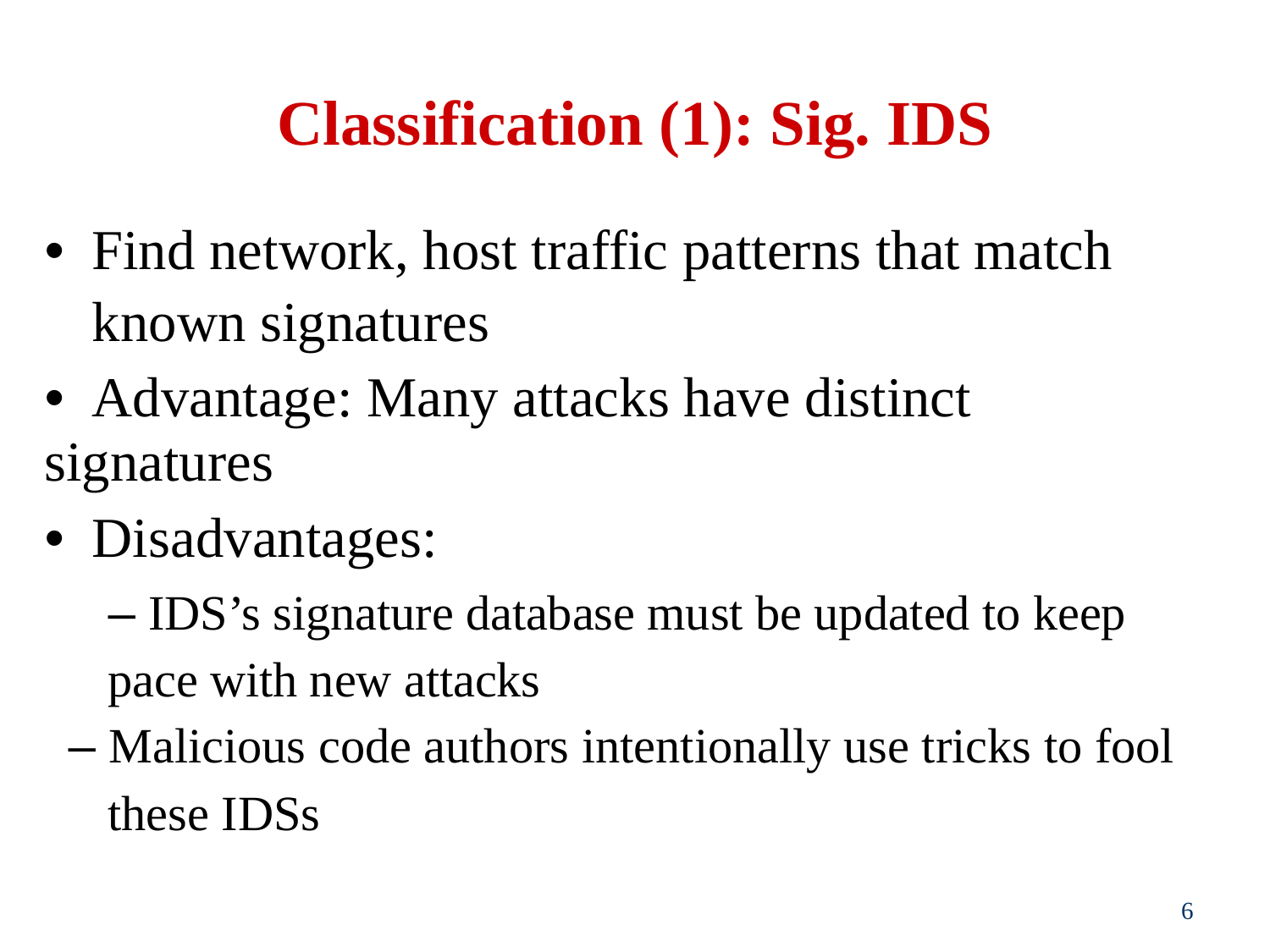

Classification (1): Sig. IDS
• Find network, host traffic patterns that match
known signatures
• Advantage: Many attacks have distinct signatures
• Disadvantages:
– IDS’s signature database must be updated to keep
pace with new attacks
– Malicious code authors intentionally use tricks to fool
these IDSs
6